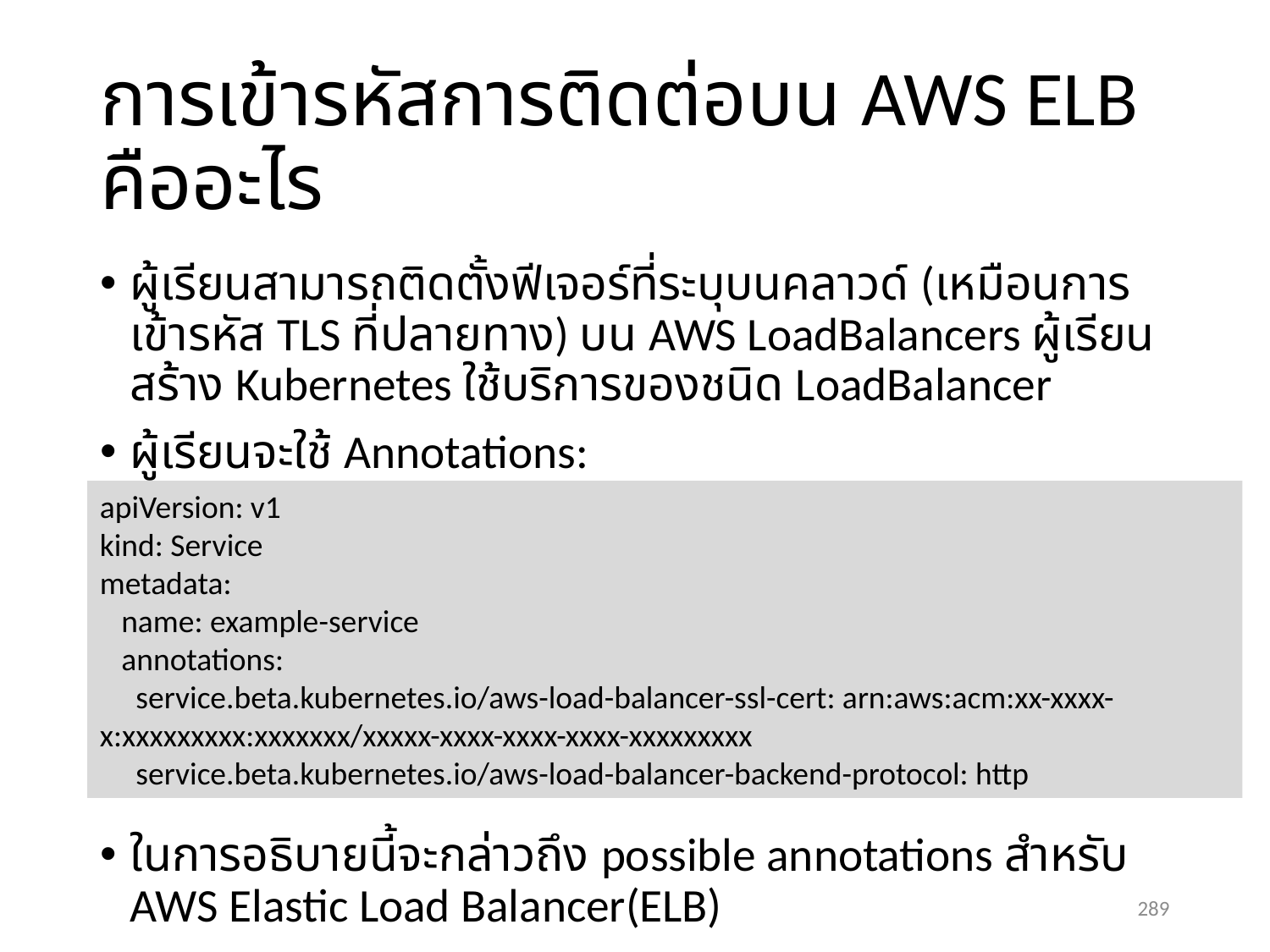

# การเข้ารหัสการติดต่อบน AWS ELB คืออะไร
ผู้เรียนสามารถติดตั้งฟีเจอร์ที่ระบุบนคลาวด์ (เหมือนการเข้ารหัส TLS ที่ปลายทาง) บน AWS LoadBalancers ผู้เรียนสร้าง Kubernetes ใช้บริการของชนิด LoadBalancer
ผู้เรียนจะใช้ Annotations:

ในการอธิบายนี้จะกล่าวถึง possible annotations สำหรับ AWS Elastic Load Balancer(ELB)
apiVersion: v1
kind: Service
metadata:
   name: example-service
   annotations:
     service.beta.kubernetes.io/aws-load-balancer-ssl-cert: arn:aws:acm:xx-xxxx-x:xxxxxxxxx:xxxxxxx/xxxxx-xxxx-xxxx-xxxx-xxxxxxxxx
     service.beta.kubernetes.io/aws-load-balancer-backend-protocol: http
289